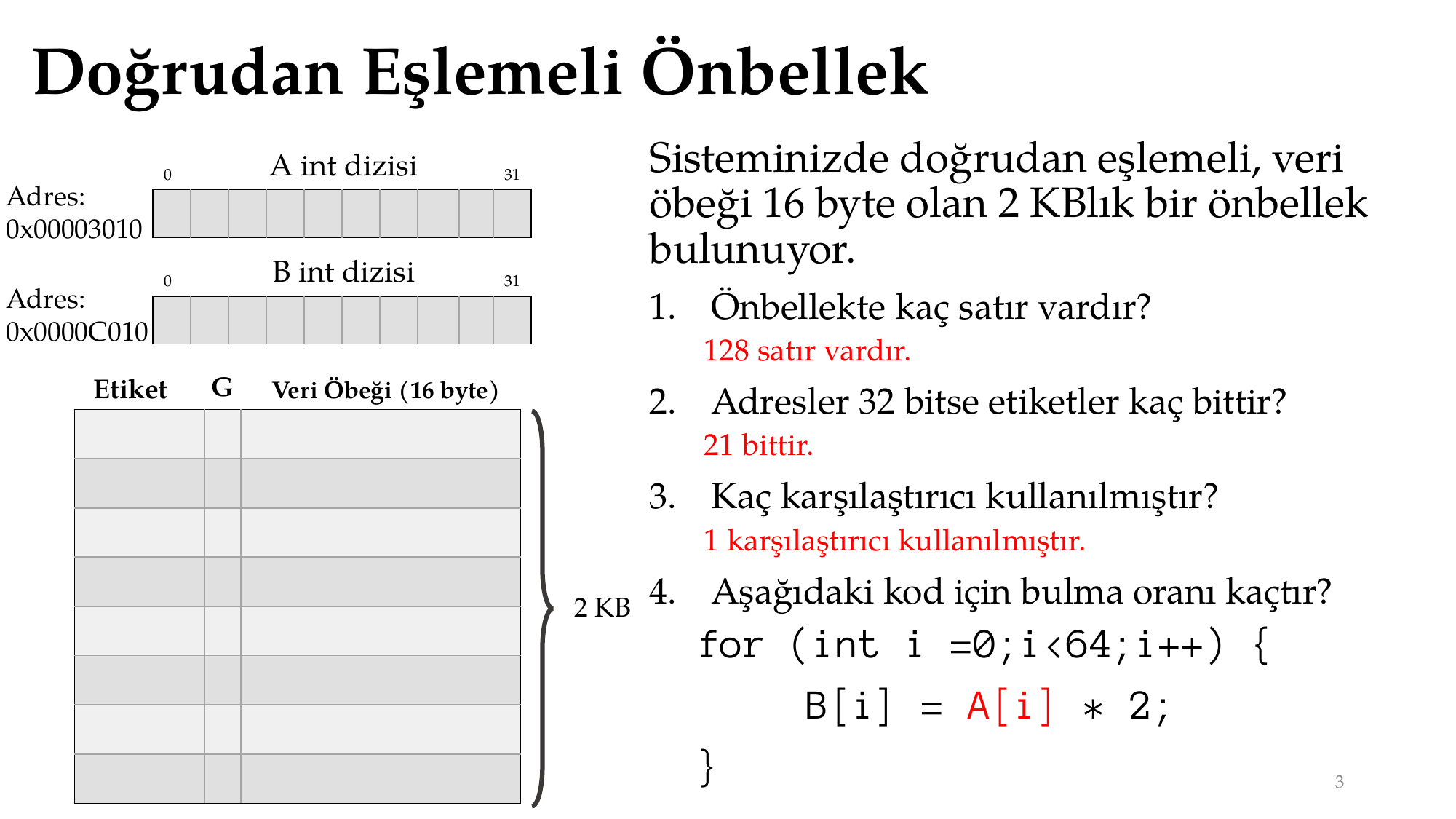

# Doğrudan Eşlemeli Önbellek
Sisteminizde doğrudan eşlemeli, veri öbeği 16 byte olan 2 KBlık bir önbellek bulunuyor.
Önbellekte kaç satır vardır?
128 satır vardır.
Adresler 32 bitse etiketler kaç bittir?
21 bittir.
Kaç karşılaştırıcı kullanılmıştır?
1 karşılaştırıcı kullanılmıştır.
Aşağıdaki kod için bulma oranı kaçtır?
| 0 |  | A int dizisi |  |  |  |  |  |  | 31 |
| --- | --- | --- | --- | --- | --- | --- | --- | --- | --- |
|  |  |  |  |  |  |  |  |  |  |
Adres: 0x00003010
| 0 |  | B int dizisi |  |  |  |  |  |  | 31 |
| --- | --- | --- | --- | --- | --- | --- | --- | --- | --- |
|  |  |  |  |  |  |  |  |  |  |
Adres: 0x0000C010
G
Etiket
Veri Öbeği (16 byte)
|  |  |  |
| --- | --- | --- |
|  |  |  |
|  |  |  |
|  |  |  |
|  |  |  |
|  |  |  |
|  |  |  |
|  |  |  |

2 KB
for (int i =0;i<64;i++) {
	B[i] = A[i] * 2;
}
3